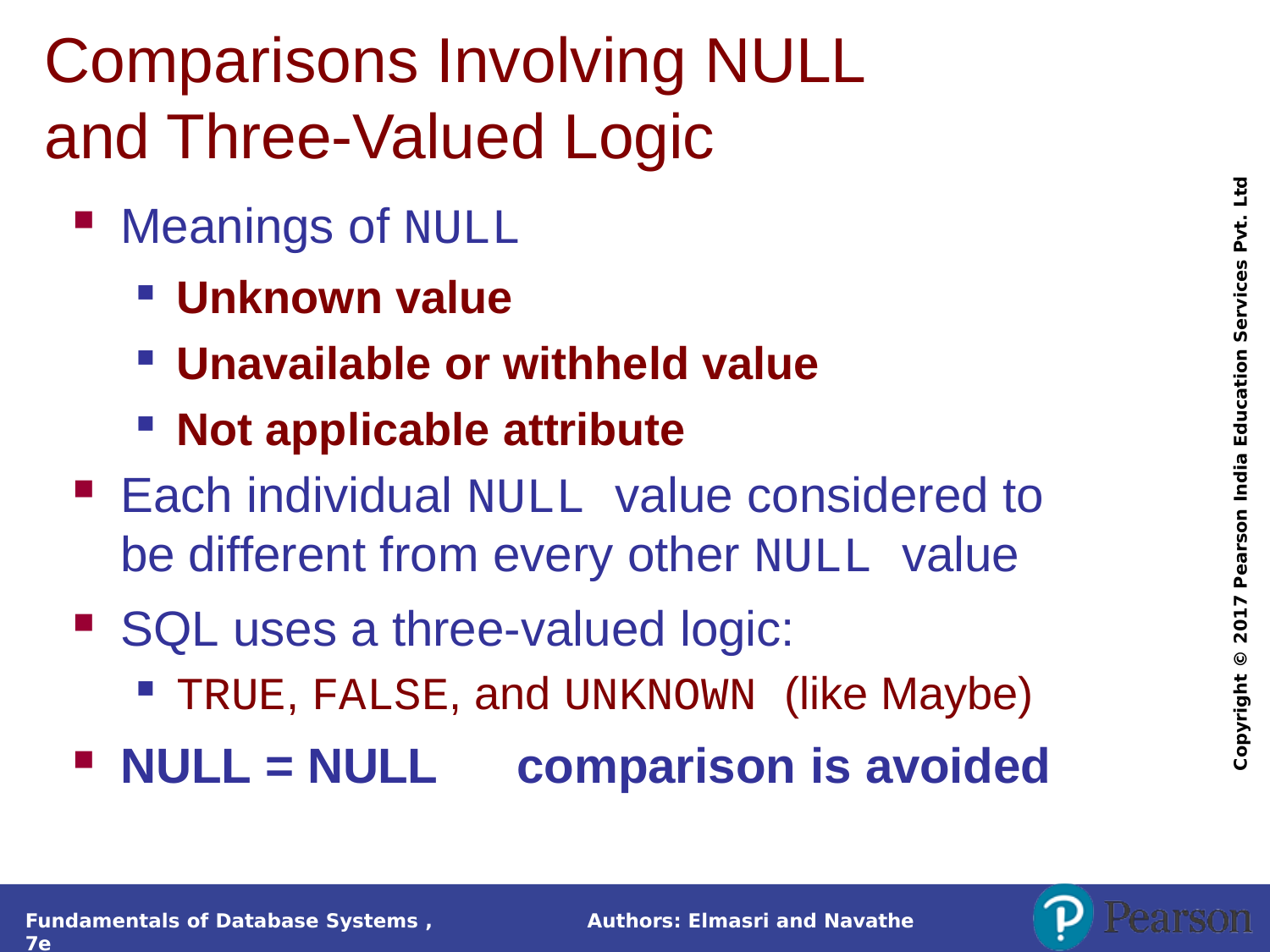

# Comparisons Involving NULL and Three-Valued Logic
Copyright © 2017 Pearson India Education Services Pvt. Ltd
Meanings of NULL
Unknown value
Unavailable or withheld value
Not applicable attribute
Each individual NULL value considered to be different from every other NULL value
SQL uses a three-valued logic:
TRUE, FALSE, and UNKNOWN (like Maybe)
NULL = NULL	comparison is avoided
Authors: Elmasri and Navathe
Fundamentals of Database Systems , 7e